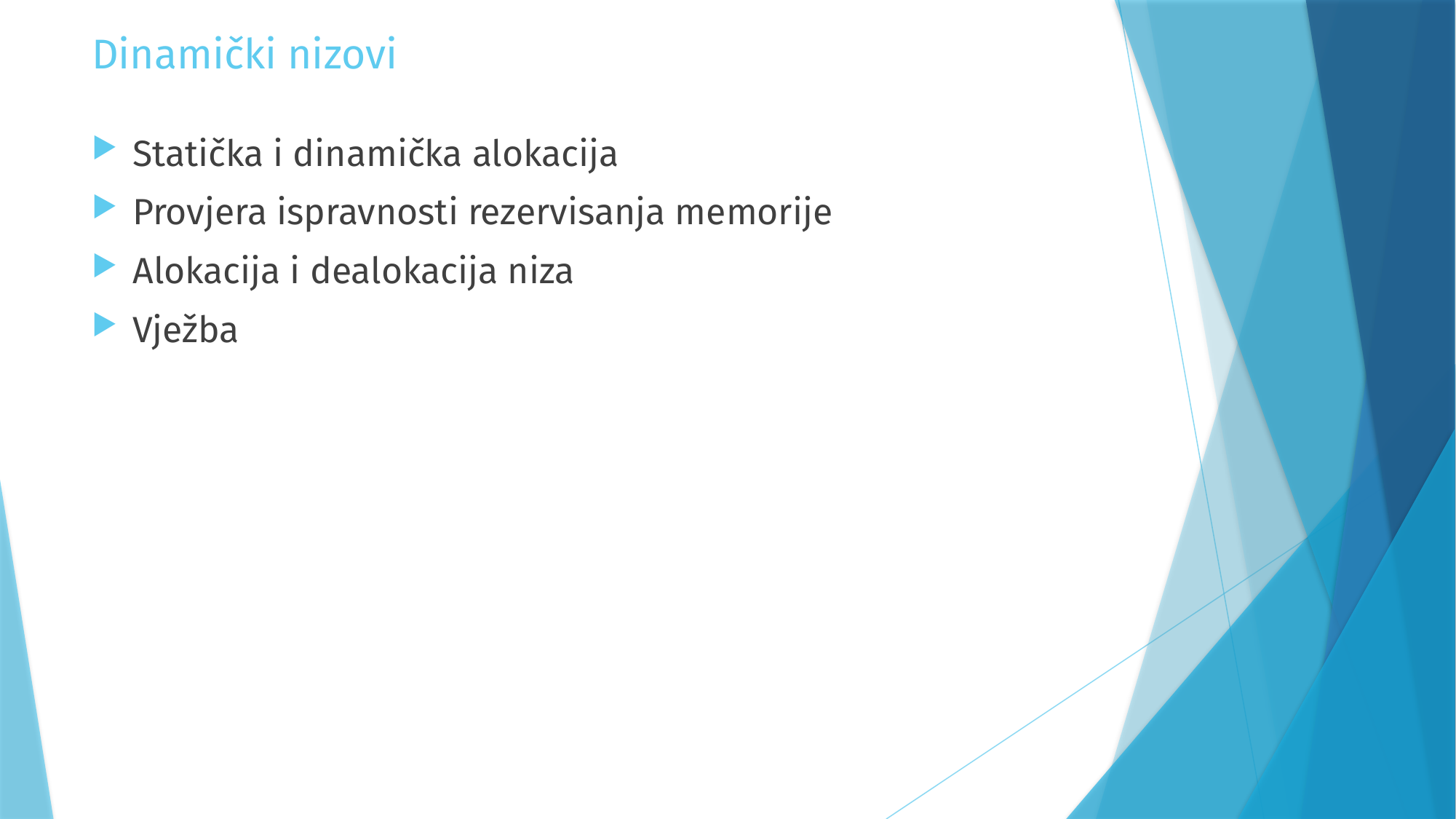

# Dinamički nizovi
Statička i dinamička alokacija
Provjera ispravnosti rezervisanja memorije
Alokacija i dealokacija niza
Vježba